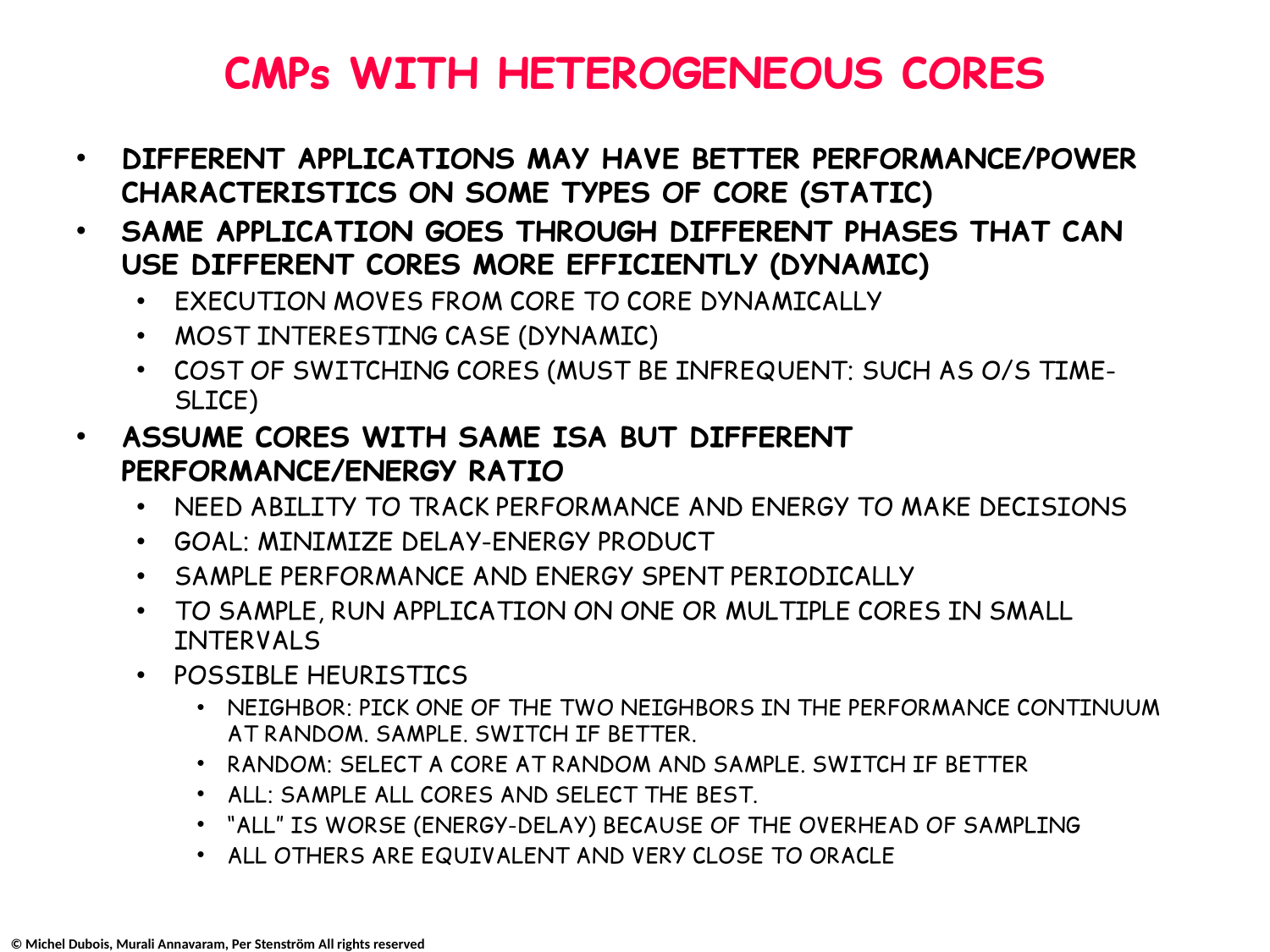

# CMPs WITH HETEROGENEOUS CORES
DIFFERENT APPLICATIONS MAY HAVE BETTER PERFORMANCE/POWER CHARACTERISTICS ON SOME TYPES OF CORE (STATIC)
SAME APPLICATION GOES THROUGH DIFFERENT PHASES THAT CAN USE DIFFERENT CORES MORE EFFICIENTLY (DYNAMIC)
EXECUTION MOVES FROM CORE TO CORE DYNAMICALLY
MOST INTERESTING CASE (DYNAMIC)
COST OF SWITCHING CORES (MUST BE INFREQUENT: SUCH AS O/S TIME-SLICE)
ASSUME CORES WITH SAME ISA BUT DIFFERENT PERFORMANCE/ENERGY RATIO
NEED ABILITY TO TRACK PERFORMANCE AND ENERGY TO MAKE DECISIONS
GOAL: MINIMIZE DELAY-ENERGY PRODUCT
SAMPLE PERFORMANCE AND ENERGY SPENT PERIODICALLY
TO SAMPLE, RUN APPLICATION ON ONE OR MULTIPLE CORES IN SMALL INTERVALS
POSSIBLE HEURISTICS
NEIGHBOR: PICK ONE OF THE TWO NEIGHBORS IN THE PERFORMANCE CONTINUUM AT RANDOM. SAMPLE. SWITCH IF BETTER.
RANDOM: SELECT A CORE AT RANDOM AND SAMPLE. SWITCH IF BETTER
ALL: SAMPLE ALL CORES AND SELECT THE BEST.
“ALL” IS WORSE (ENERGY-DELAY) BECAUSE OF THE OVERHEAD OF SAMPLING
ALL OTHERS ARE EQUIVALENT AND VERY CLOSE TO ORACLE